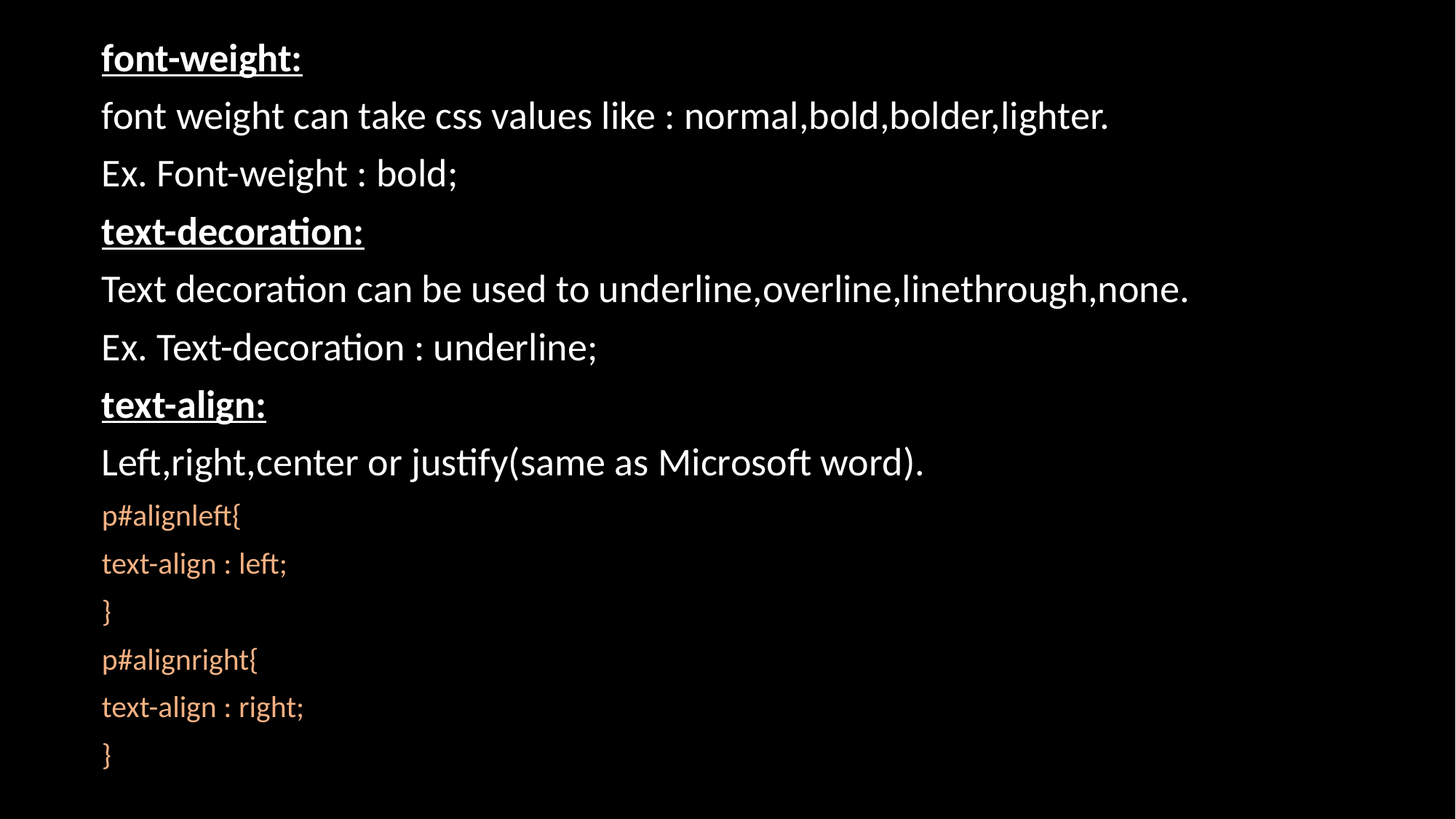

font-weight:
font weight can take css values like : normal,bold,bolder,lighter.
Ex. Font-weight : bold;
text-decoration:
Text decoration can be used to underline,overline,linethrough,none.
Ex. Text-decoration : underline;
text-align:
Left,right,center or justify(same as Microsoft word).
p#alignleft{
text-align : left;
}
p#alignright{
text-align : right;
}